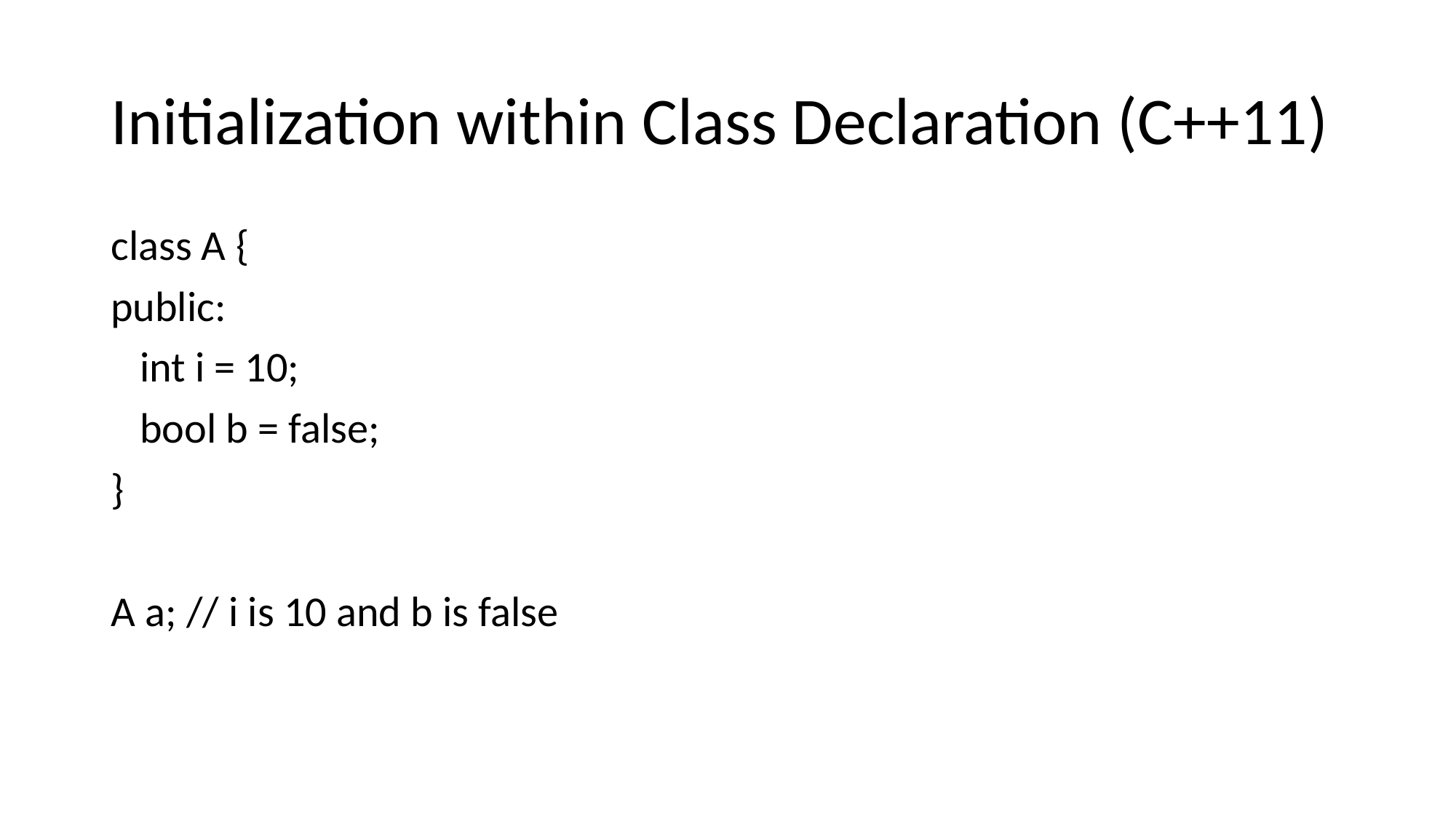

# Initialization within Class Declaration (C++11)
class A {
public:
   int i = 10;
   bool b = false;
}

A a; // i is 10 and b is false